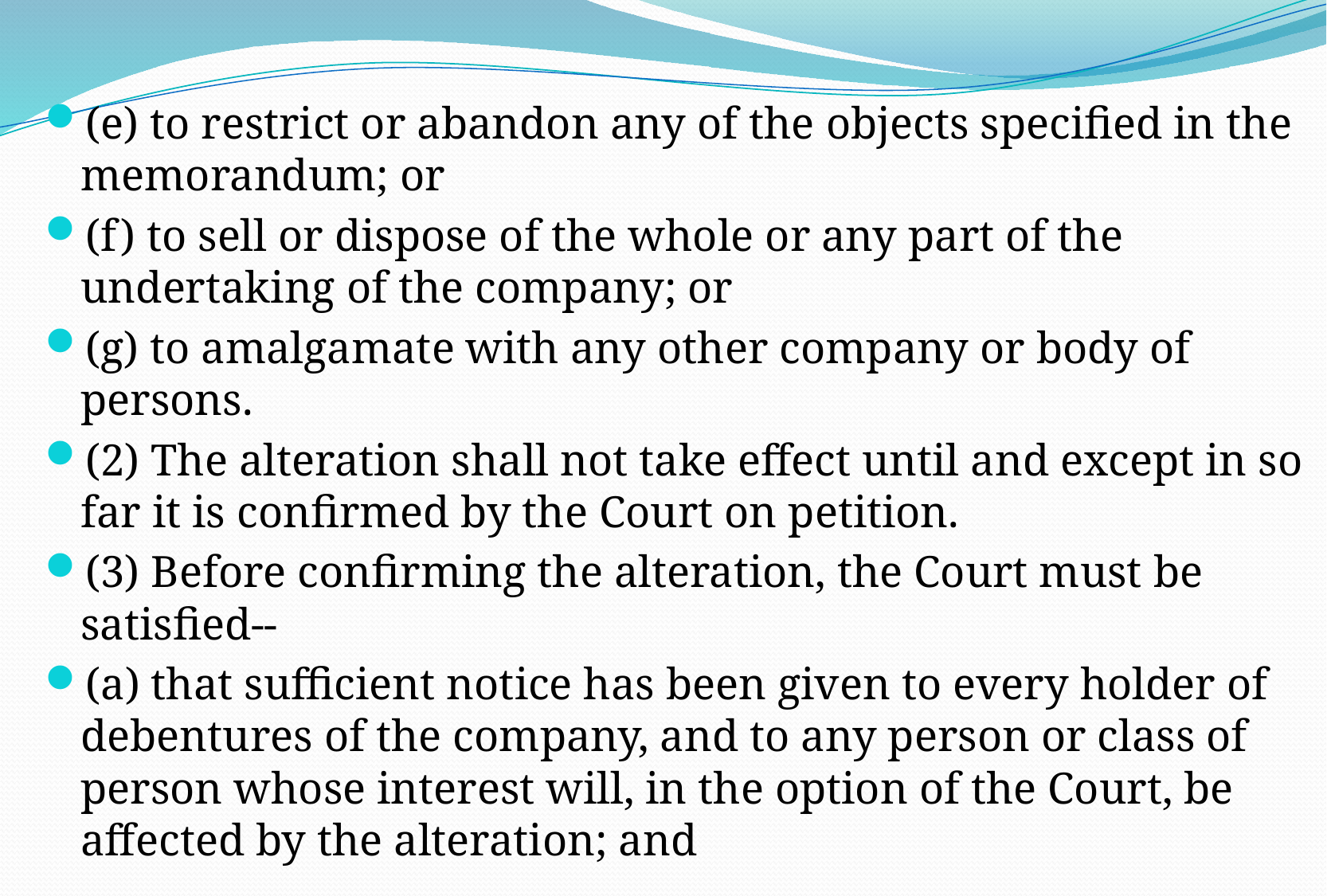

#
(e) to restrict or abandon any of the objects specified in the memorandum; or
(f) to sell or dispose of the whole or any part of the undertaking of the company; or
(g) to amalgamate with any other company or body of persons.
(2) The alteration shall not take effect until and except in so far it is confirmed by the Court on petition.
(3) Before confirming the alteration, the Court must be satisfied--
(a) that sufficient notice has been given to every holder of debentures of the company, and to any person or class of person whose interest will, in the option of the Court, be affected by the alteration; and